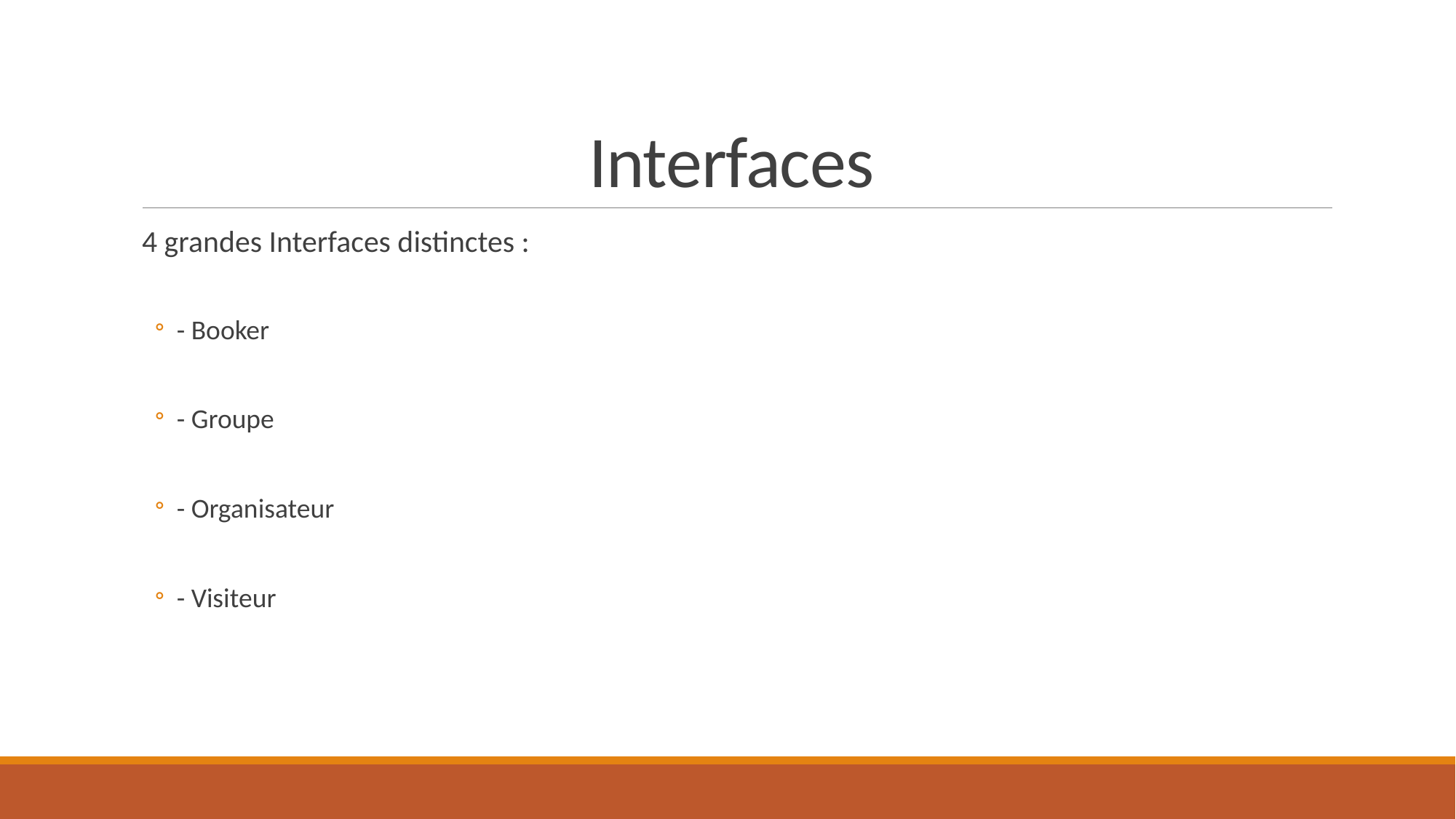

# Interfaces
4 grandes Interfaces distinctes :

- Booker

- Groupe

- Organisateur

- Visiteur